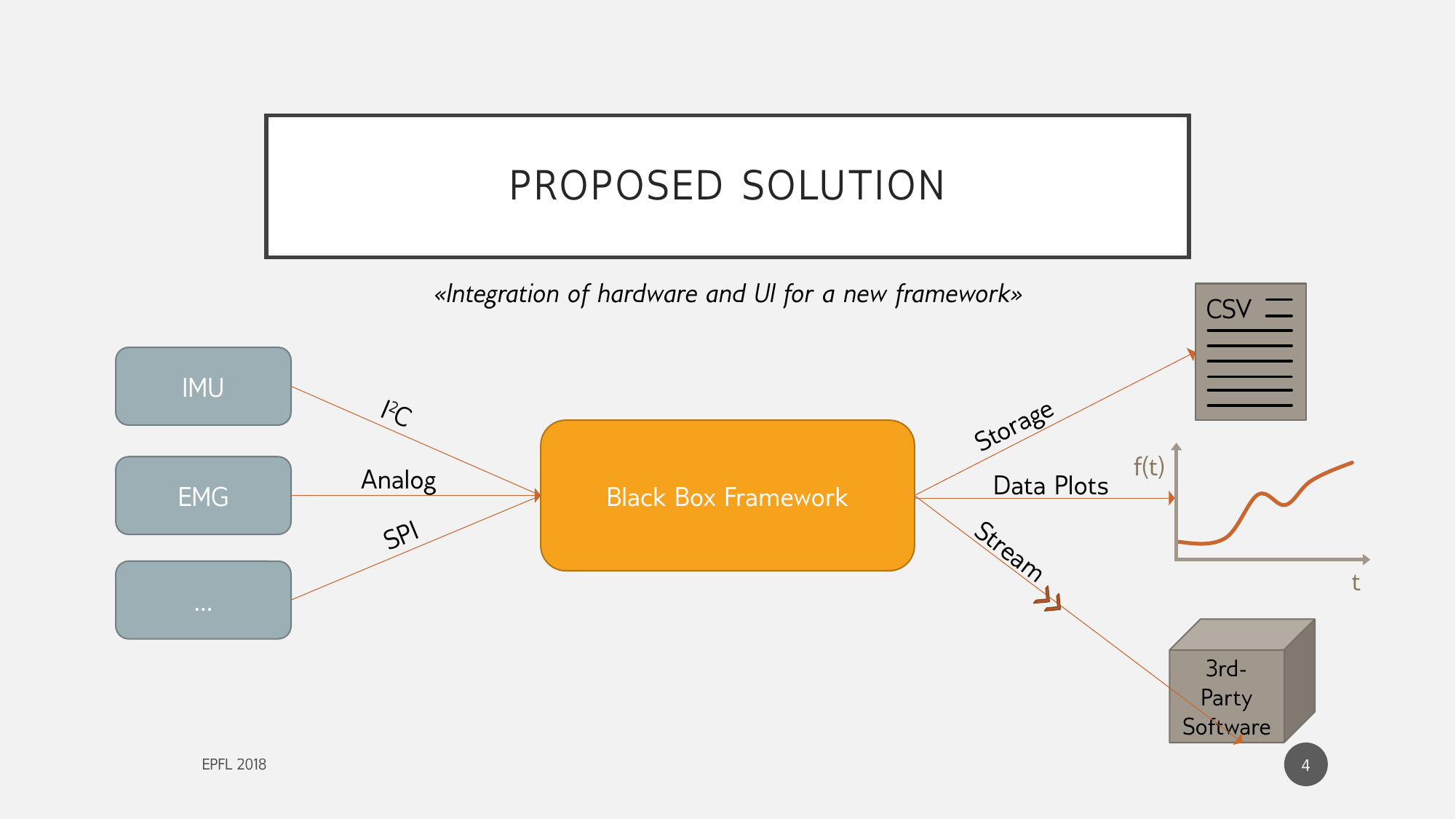

# Proposed Solution
«Integration of hardware and UI for a new framework»

CSV
IMU
I2C
Storage
Black Box Framework
f(t)
Analog
EMG
Data Plots

SPI
Stream
t
…

3rd-Party Software
4
EPFL 2018